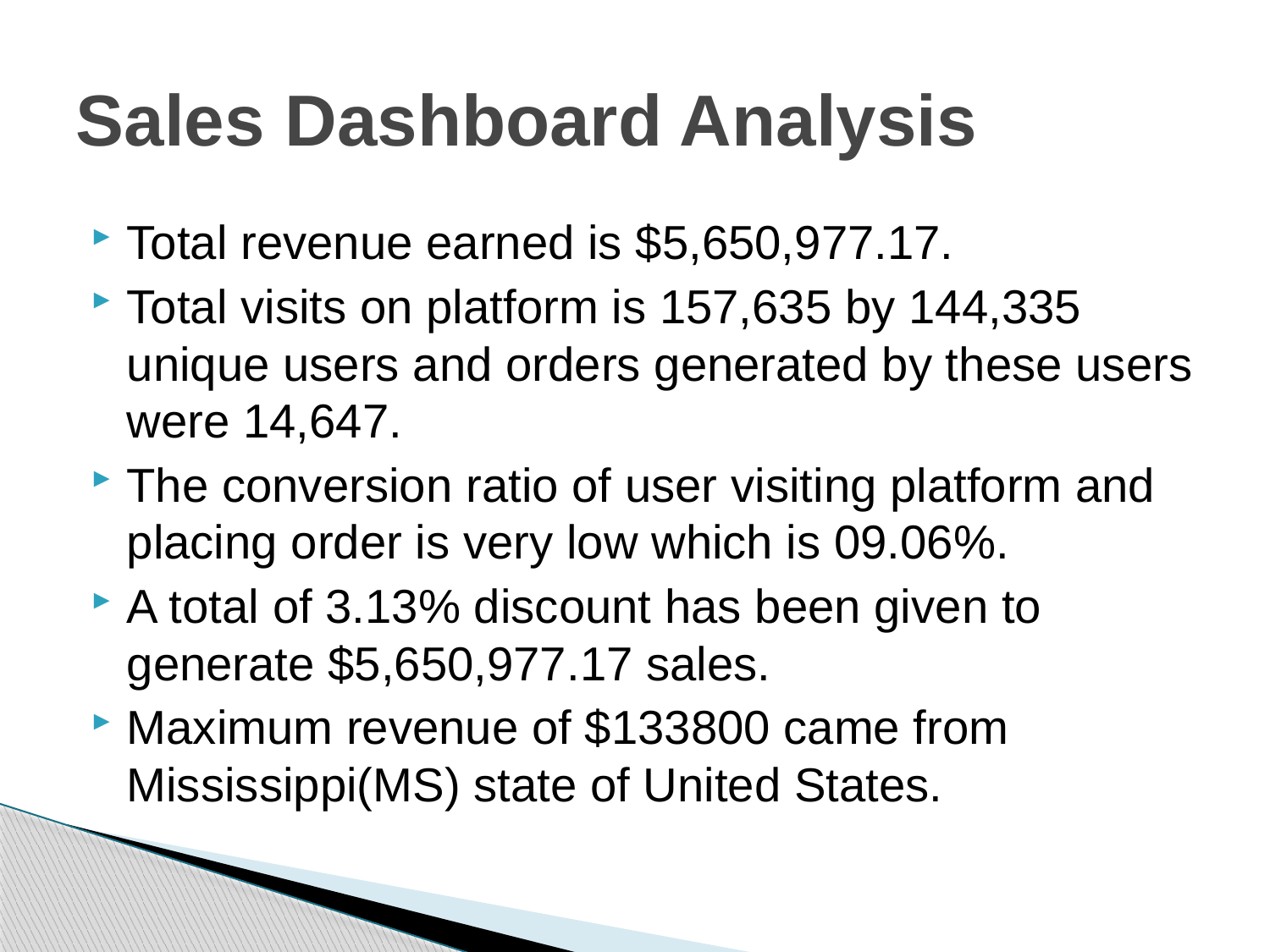

# Sales Dashboard Analysis
Total revenue earned is $5,650,977.17.
Total visits on platform is 157,635 by 144,335 unique users and orders generated by these users were 14,647.
The conversion ratio of user visiting platform and placing order is very low which is 09.06%.
A total of 3.13% discount has been given to generate $5,650,977.17 sales.
Maximum revenue of $133800 came from Mississippi(MS) state of United States.